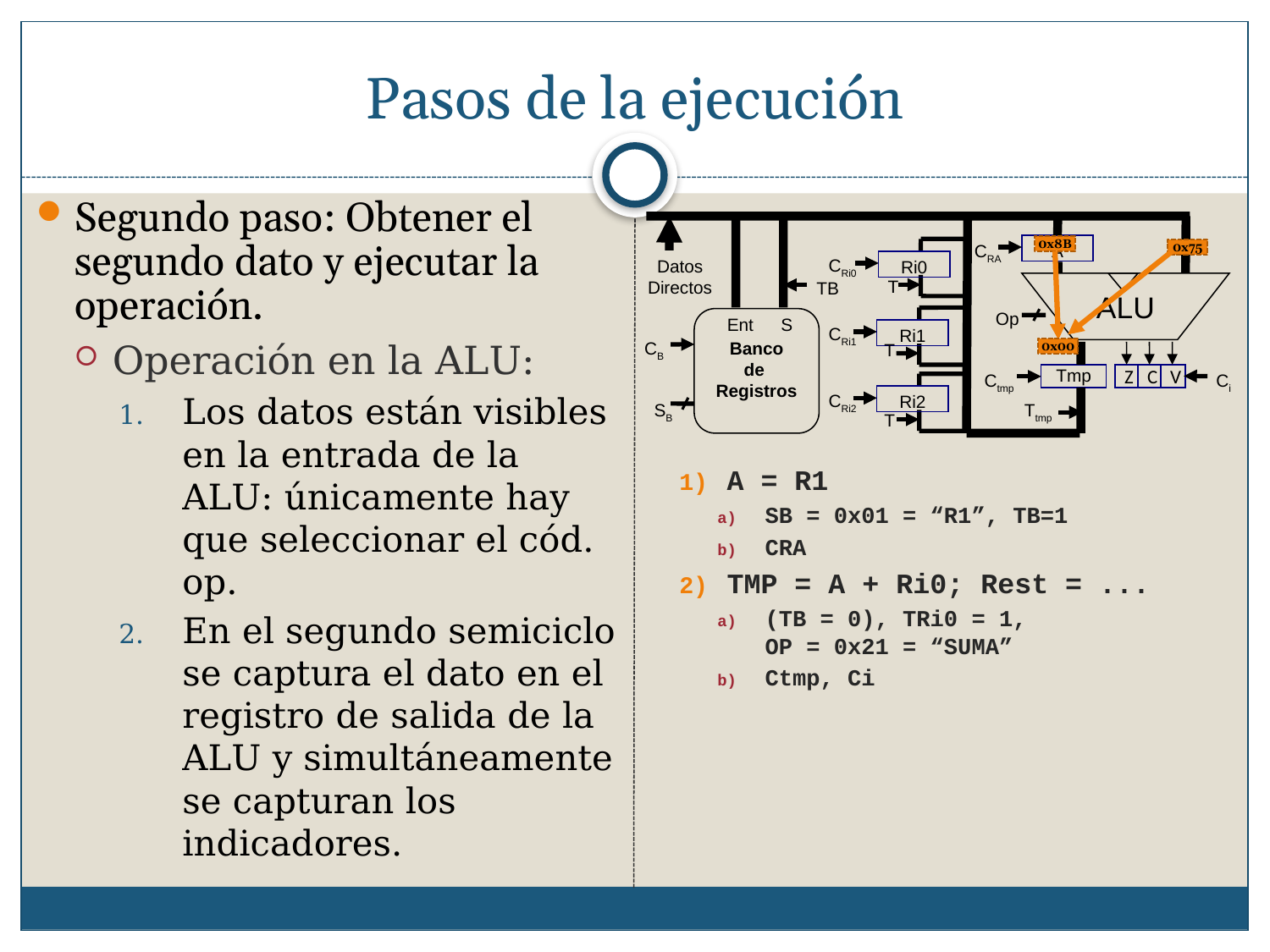

# Pasos de la ejecución
Segundo paso: Obtener el segundo dato y ejecutar la operación.
Operación en la ALU:
Los datos están visibles en la entrada de la ALU: únicamente hay que seleccionar el cód. op.
En el segundo semiciclo se captura el dato en el registro de salida de la ALU y simultáneamente se capturan los indicadores.

CRA
A
0x8B

0x75

CRi0
Datos Directos
Ri0

T
TB
ALU

Op

Ent
S

CRi1
Ri1

CB
Banco
de
Registros
T
0x00

Ctmp
Tmp
Z
C
V
Ci

CRi2
Ri2

SB
Ttmp

T

A = R1
SB = 0x01 = “R1”, TB=1
CRA
TMP = A + Ri0; Rest = ...
(TB = 0), TRi0 = 1,
OP = 0x21 = “SUMA”
Ctmp, Ci